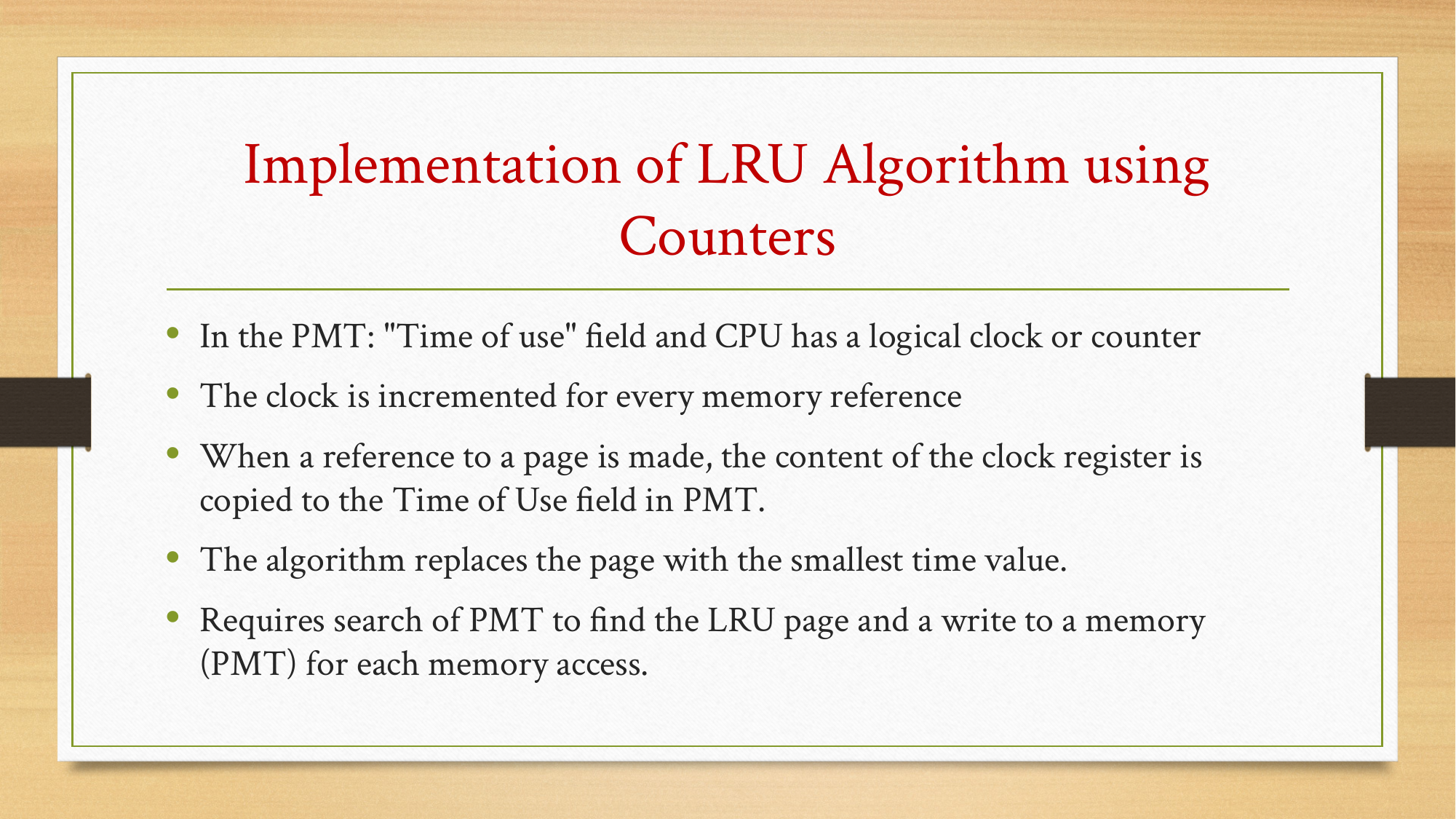

# Implementation of LRU Algorithm using Counters
In the PMT: "Time of use" field and CPU has a logical clock or counter
The clock is incremented for every memory reference
When a reference to a page is made, the content of the clock register is copied to the Time of Use field in PMT.
The algorithm replaces the page with the smallest time value.
Requires search of PMT to find the LRU page and a write to a memory (PMT) for each memory access.